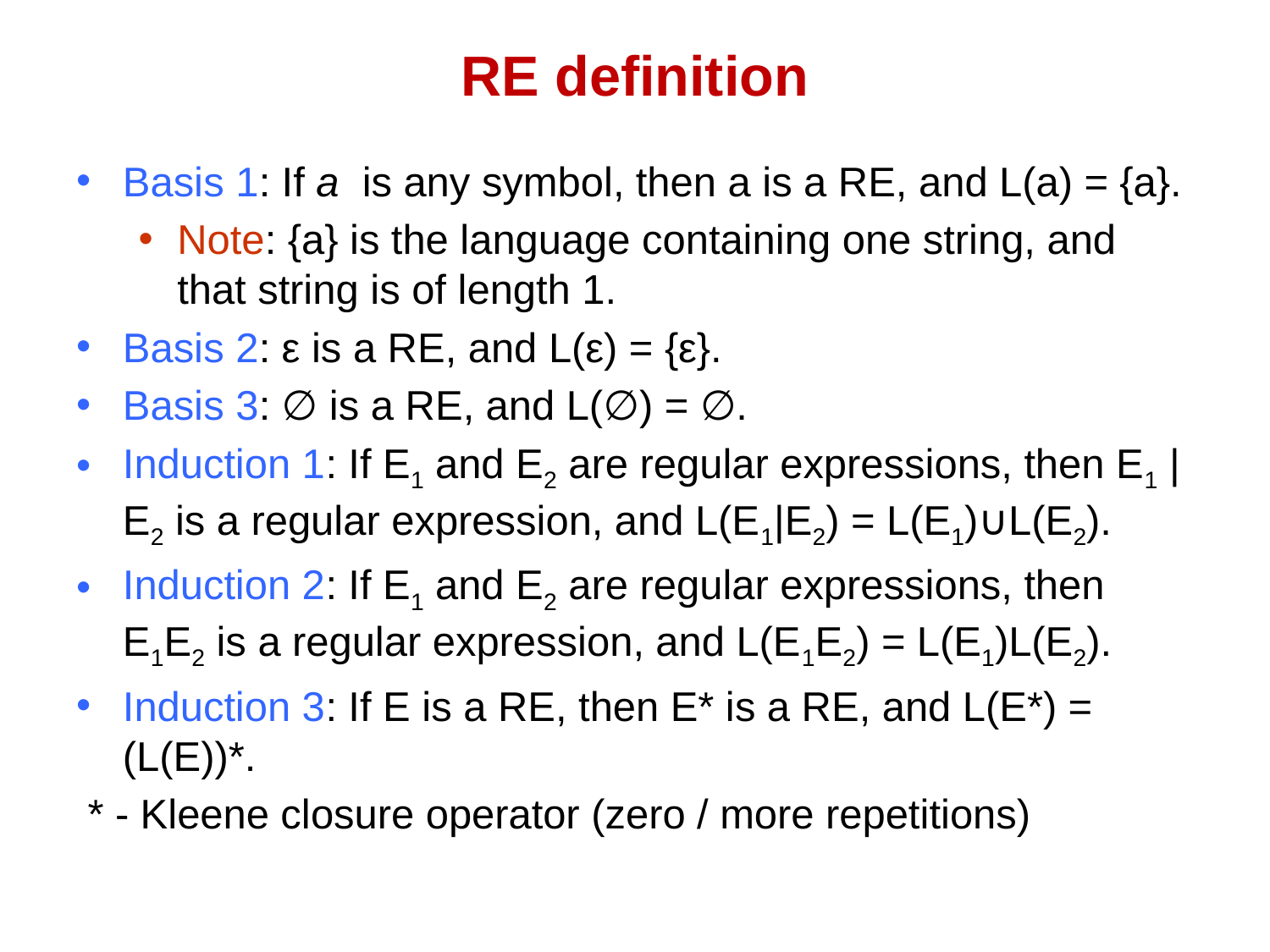

# RE definition
Basis 1: If a  is any symbol, then a is a RE, and L(a) = {a}.
Note: {a} is the language containing one string, and that string is of length 1.
Basis 2: ε is a RE, and L(ε) = {ε}.
Basis 3: ∅ is a RE, and L(∅) = ∅.
Induction 1: If E1 and E2 are regular expressions, then E1 | E2 is a regular expression, and L(E1|E2) = L(E1)∪L(E2).
Induction 2: If E1 and E2 are regular expressions, then E1E2 is a regular expression, and L(E1E2) = L(E1)L(E2).
Induction 3: If E is a RE, then E* is a RE, and L(E*) = (L(E))*.
 * - Kleene closure operator (zero / more repetitions)